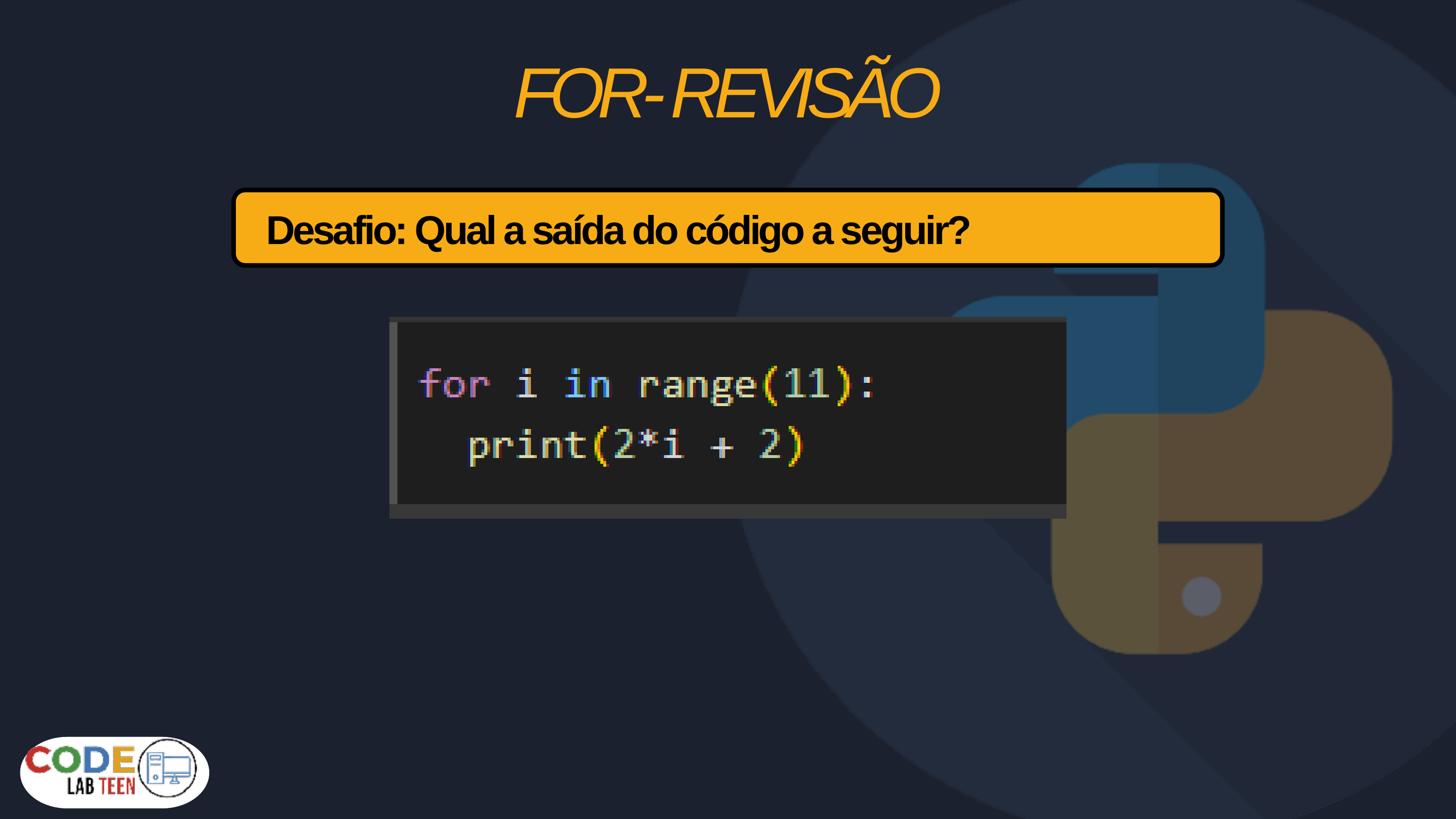

FOR- REVISÃO

Desafio: Qual a saída do código a seguir?